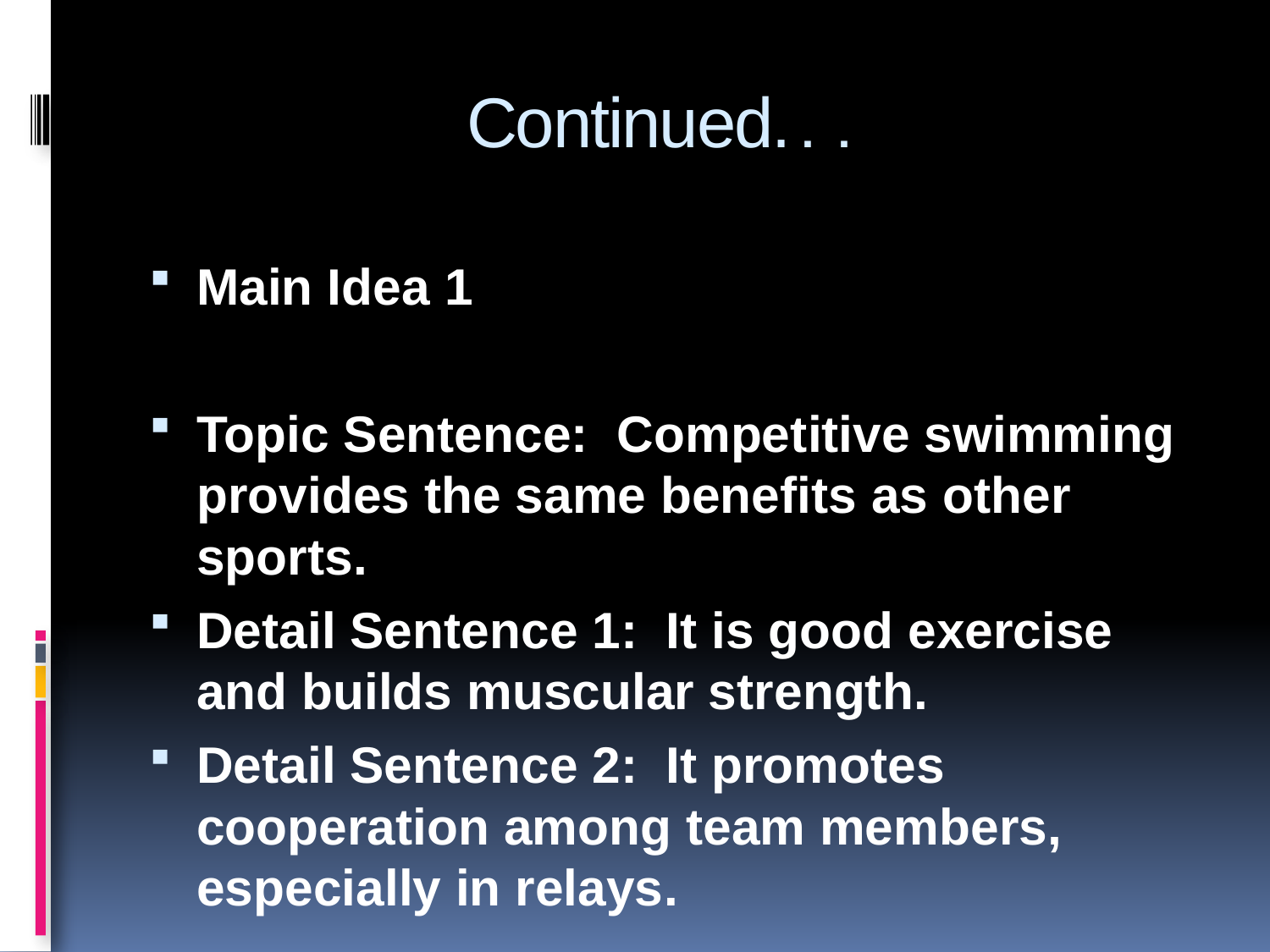

# Continued...
Main Idea 1

Topic Sentence:  Competitive swimming provides the same benefits as other sports.
Detail Sentence 1:  It is good exercise and builds muscular strength.
Detail Sentence 2:  It promotes cooperation among team members, especially in relays.